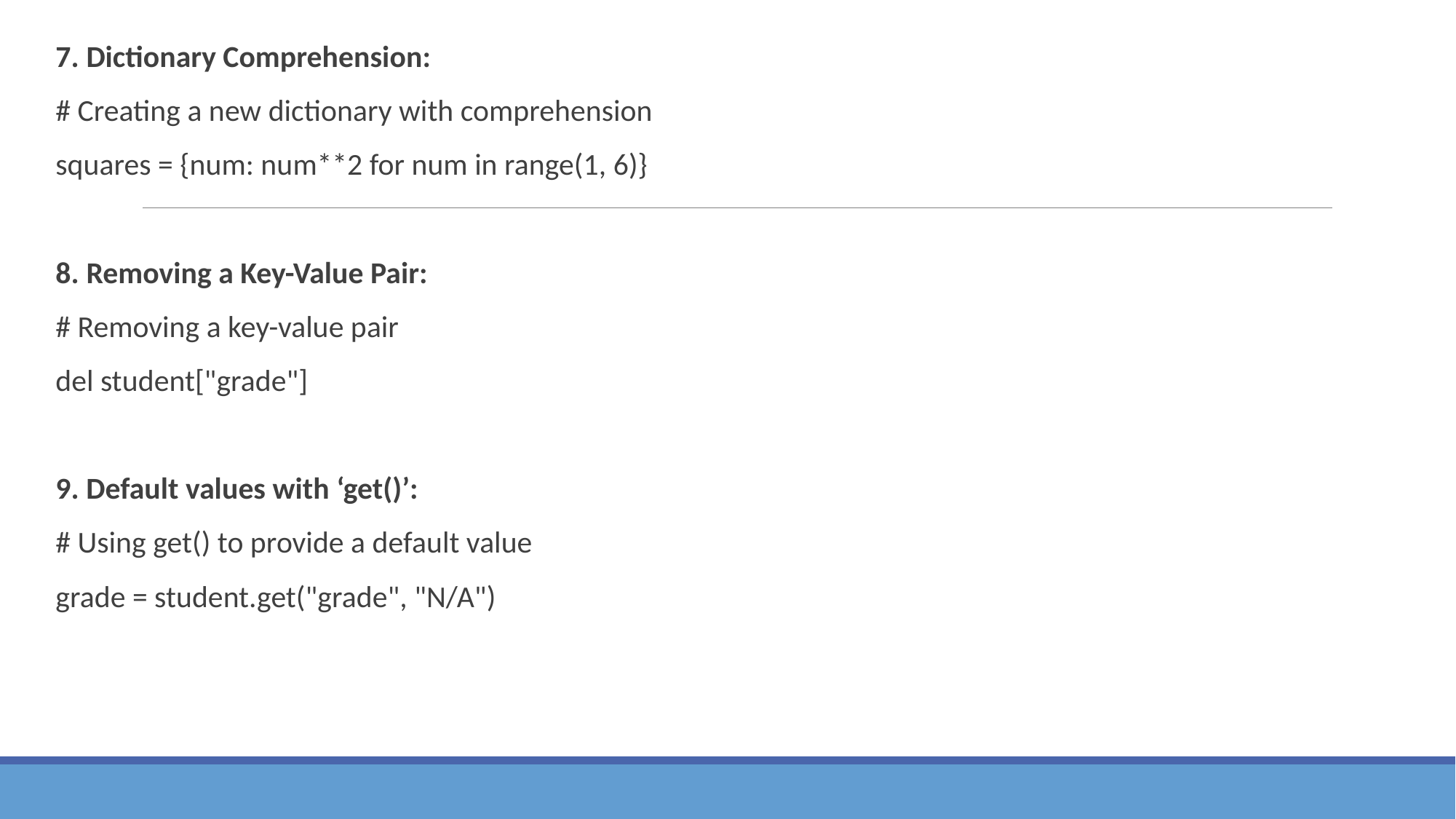

7. Dictionary Comprehension:
# Creating a new dictionary with comprehension
squares = {num: num**2 for num in range(1, 6)}

8. Removing a Key-Value Pair:
# Removing a key-value pair
del student["grade"]

9. Default values with ‘get()’:
# Using get() to provide a default value
grade = student.get("grade", "N/A")